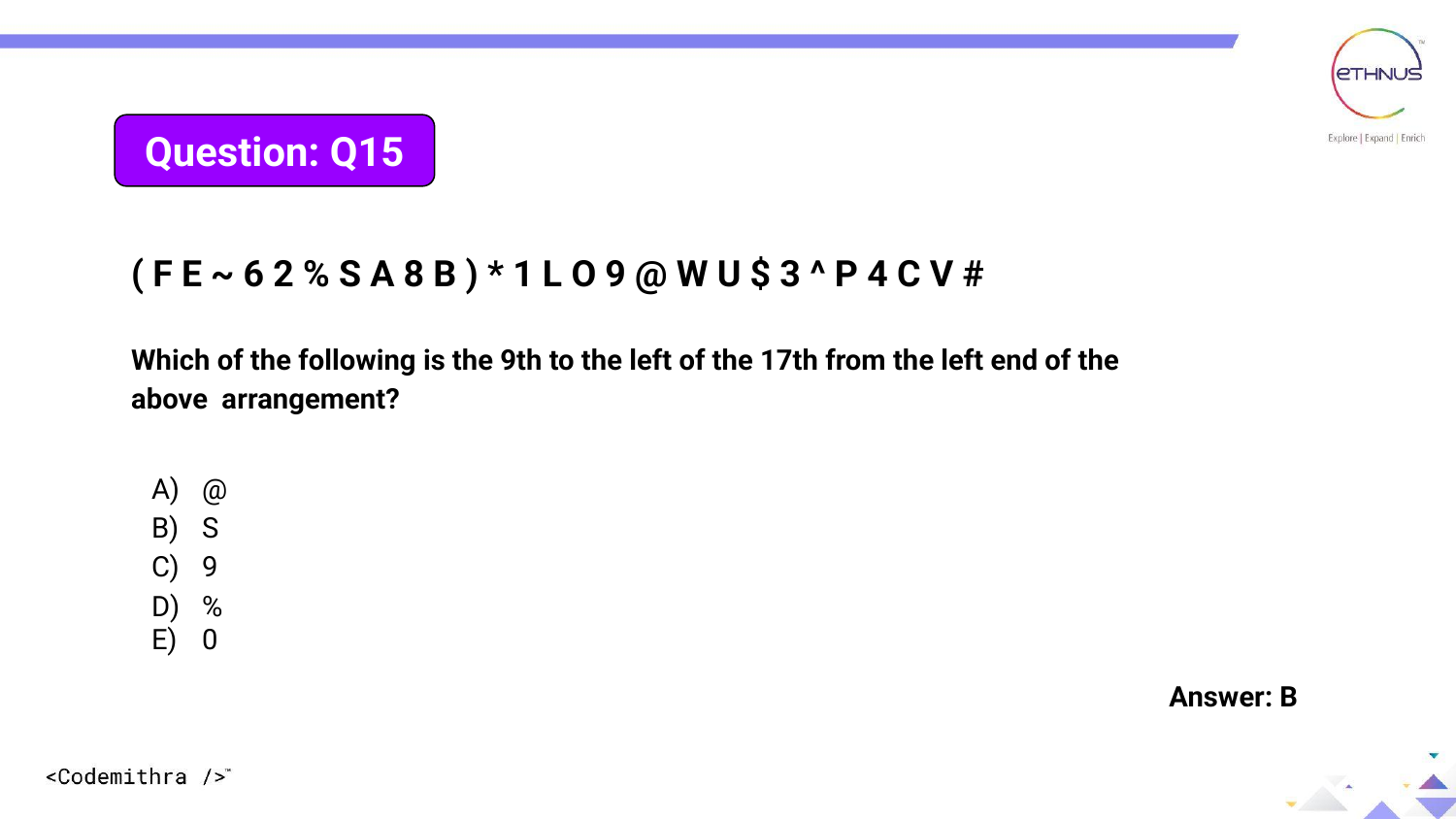

Question: 15
Question: Q15
( F E ~ 6 2 % S A 8 B ) * 1 L O 9 @ W U $ 3 ^ P 4 C V #

Which of the following is the 9th to the left of the 17th from the left end of the above  arrangement?

@
S
9
%
0
Answer: B